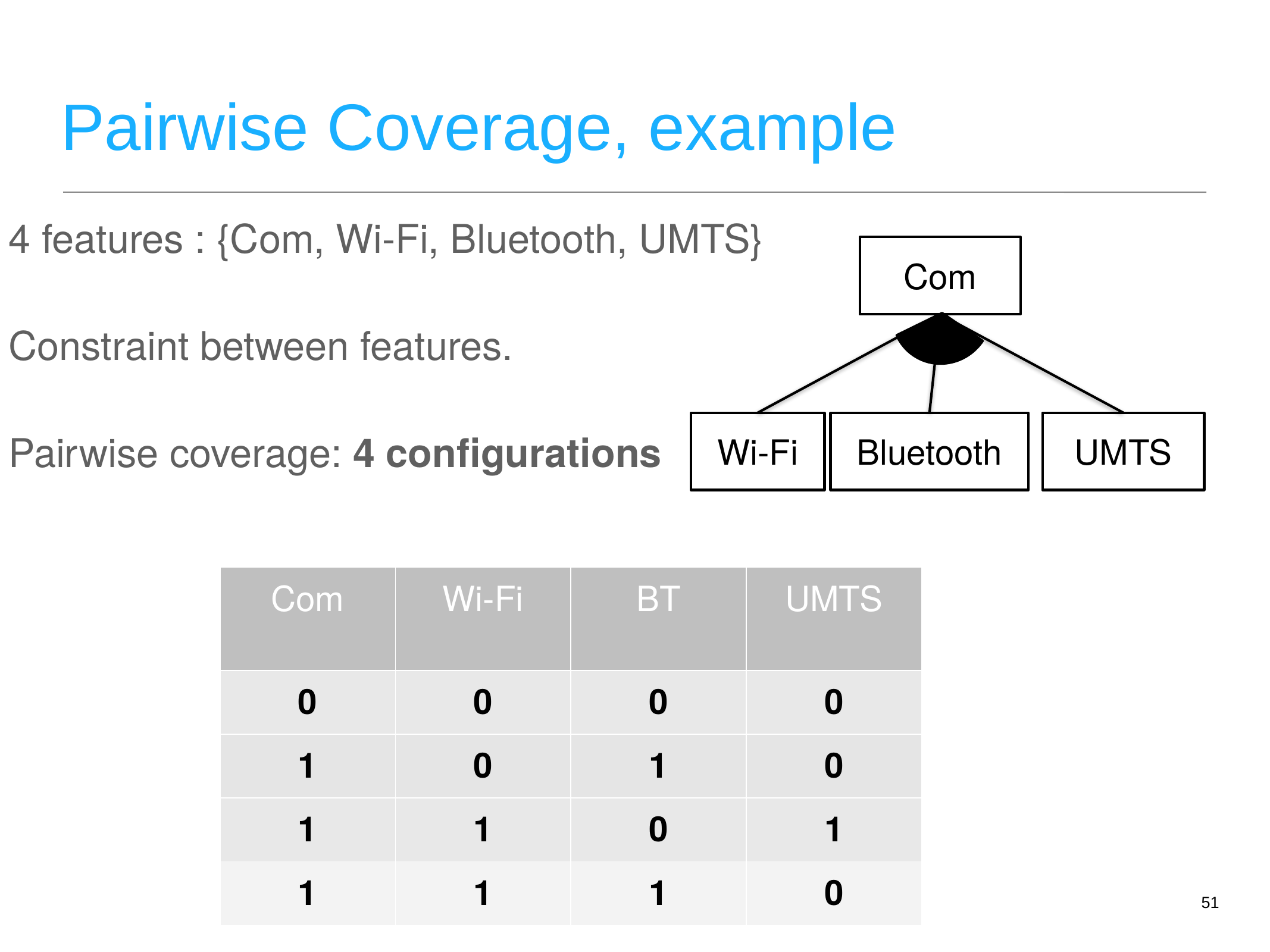

# Pairwise Coverage, example
4 features : {Com, Wi-Fi, Bluetooth, UMTS}
Constraint between features.
Pairwise coverage: 4 configurations

Com

Wi-Fi
Bluetooth
UMTS
| Com | Wi-Fi | BT | UMTS |
| --- | --- | --- | --- |
| 0 | 0 | 0 | 0 |
| 1 | 0 | 1 | 0 |
| 1 | 1 | 0 | 1 |
| 1 | 1 | 1 | 0 |
51